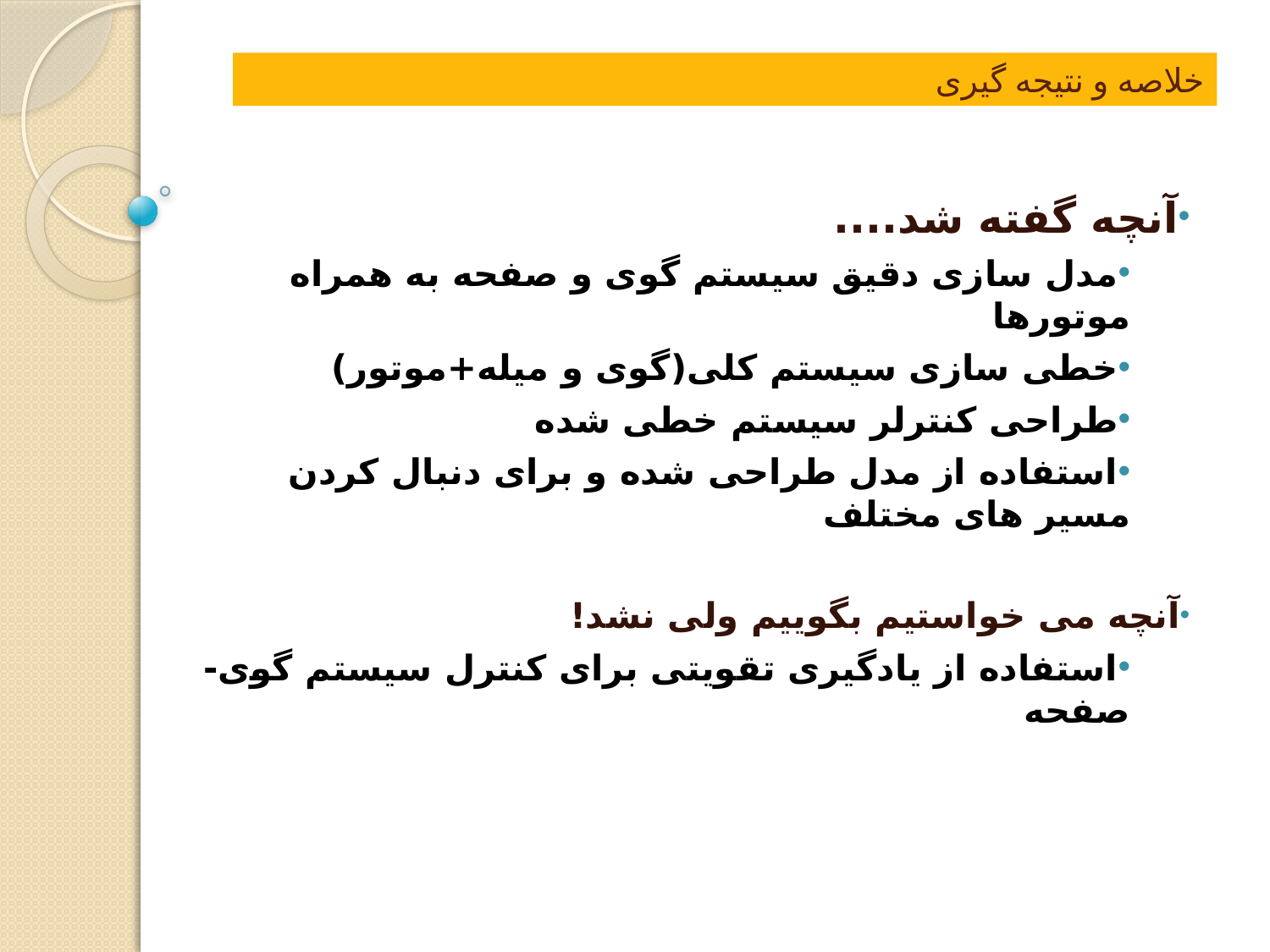

خلاصه و نتیجه گیری
آنچه گفته شد....
مدل سازی دقیق سیستم گوی و صفحه به همراه موتورها
خطی سازی سیستم کلی(گوی و میله+موتور)
طراحی کنترلر سیستم خطی شده
استفاده از مدل طراحی شده و برای دنبال کردن مسیر های مختلف

آنچه می خواستیم بگوییم ولی نشد!‌
استفاده از یادگیری تقویتی برای کنترل سیستم گوی-صفحه